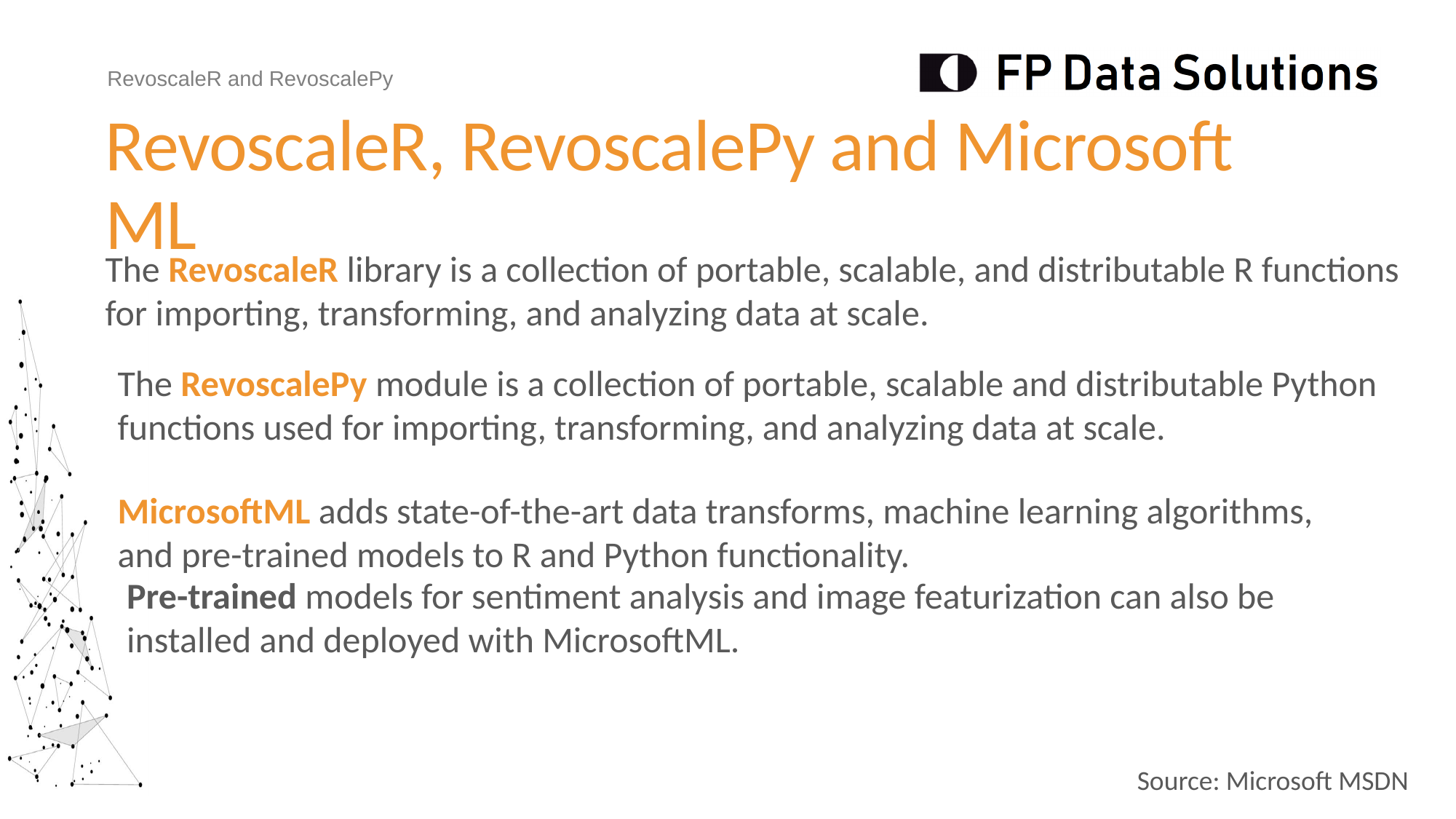

RevoscaleR, RevoscalePy and Microsoft ML
The RevoscaleR library is a collection of portable, scalable, and distributable R functions for importing, transforming, and analyzing data at scale.
The RevoscalePy module is a collection of portable, scalable and distributable Python functions used for importing, transforming, and analyzing data at scale.
MicrosoftML adds state-of-the-art data transforms, machine learning algorithms, and pre-trained models to R and Python functionality.
Pre-trained models for sentiment analysis and image featurization can also be installed and deployed with MicrosoftML.
Source: Microsoft MSDN